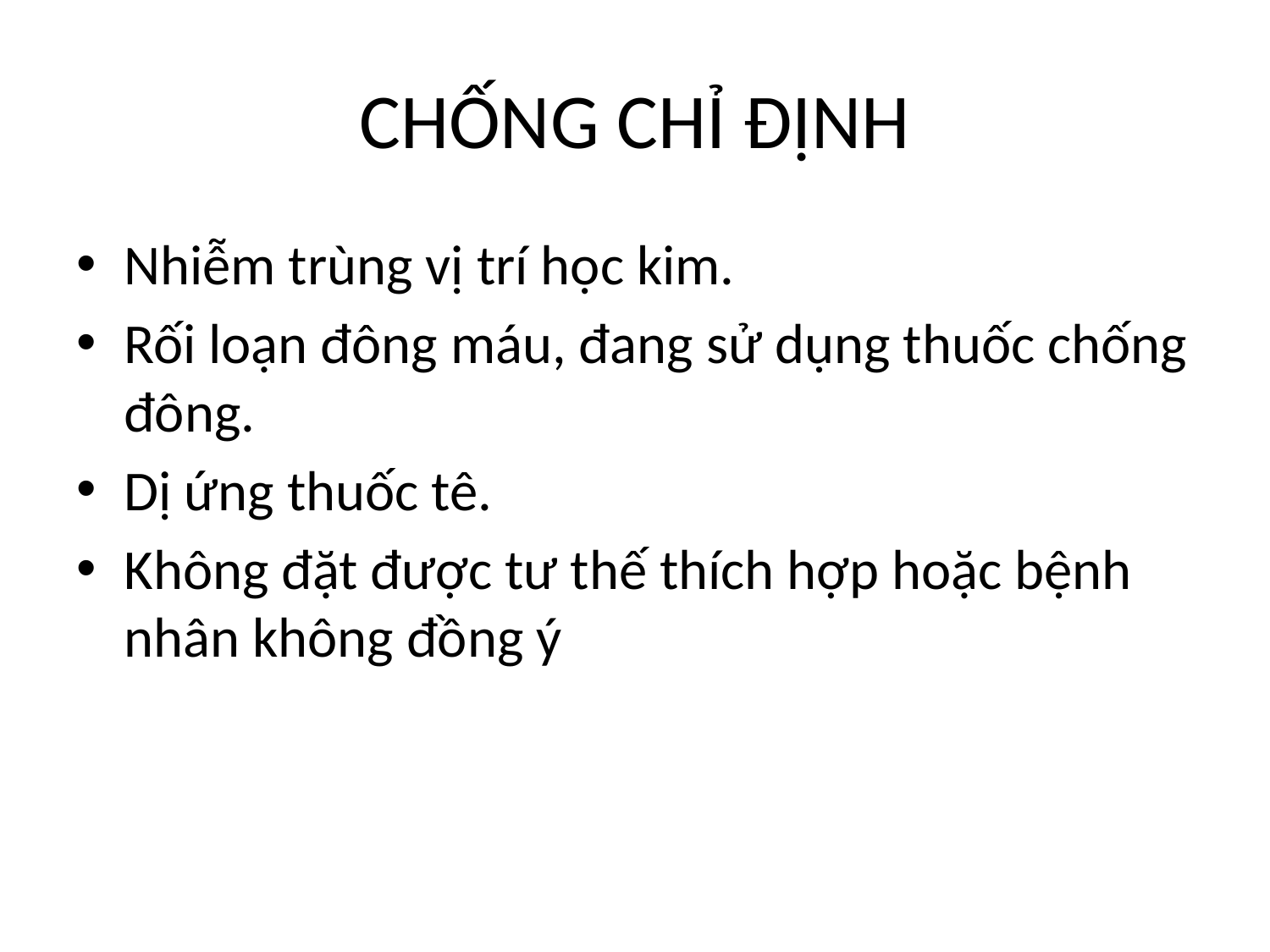

# CHỐNG CHỈ ĐỊNH
Nhiễm trùng vị trí học kim.
Rối loạn đông máu, đang sử dụng thuốc chống đông.
Dị ứng thuốc tê.
Không đặt được tư thế thích hợp hoặc bệnh nhân không đồng ý